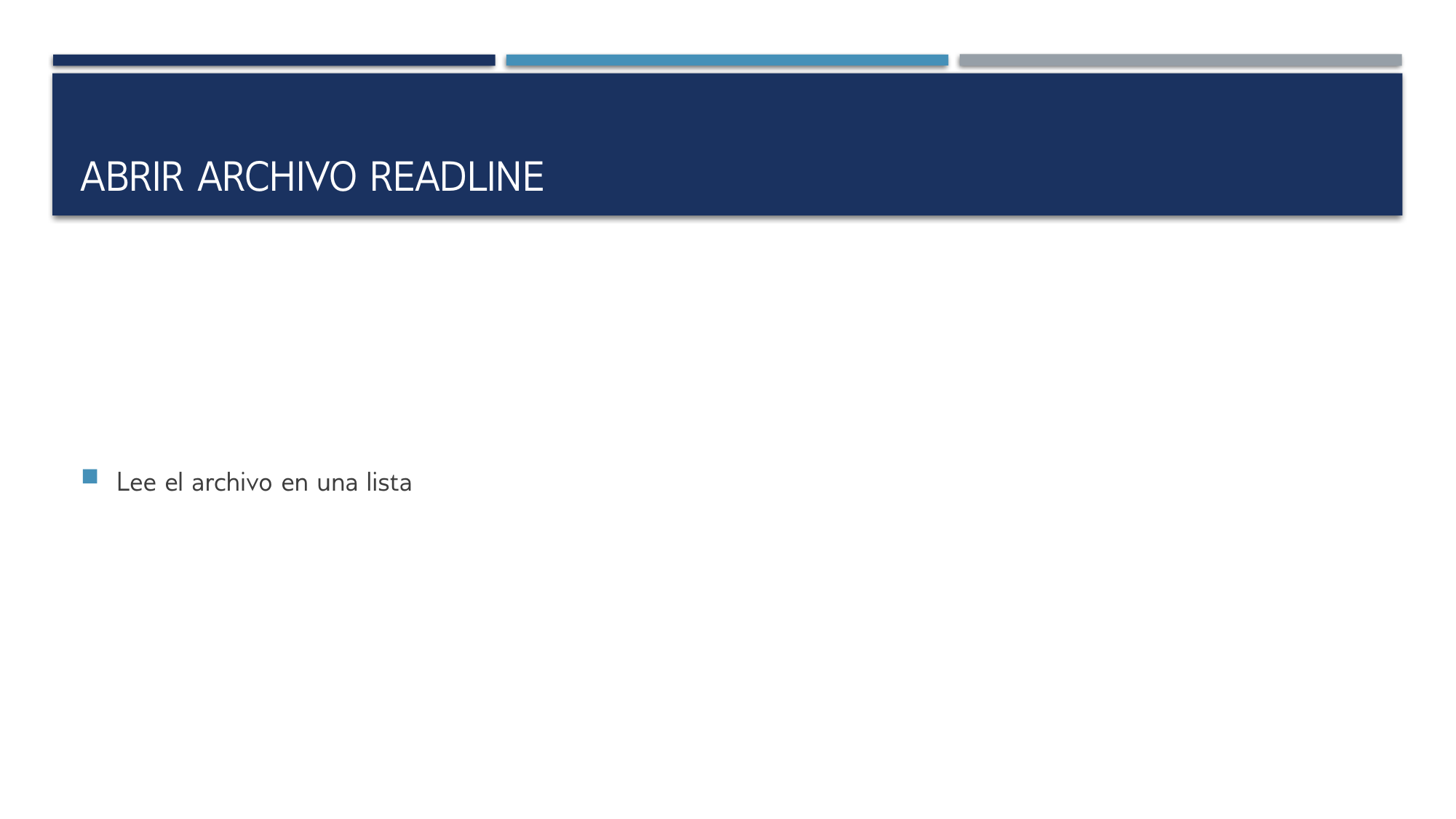

# Abrir archivo readline
Lee el archivo en una lista